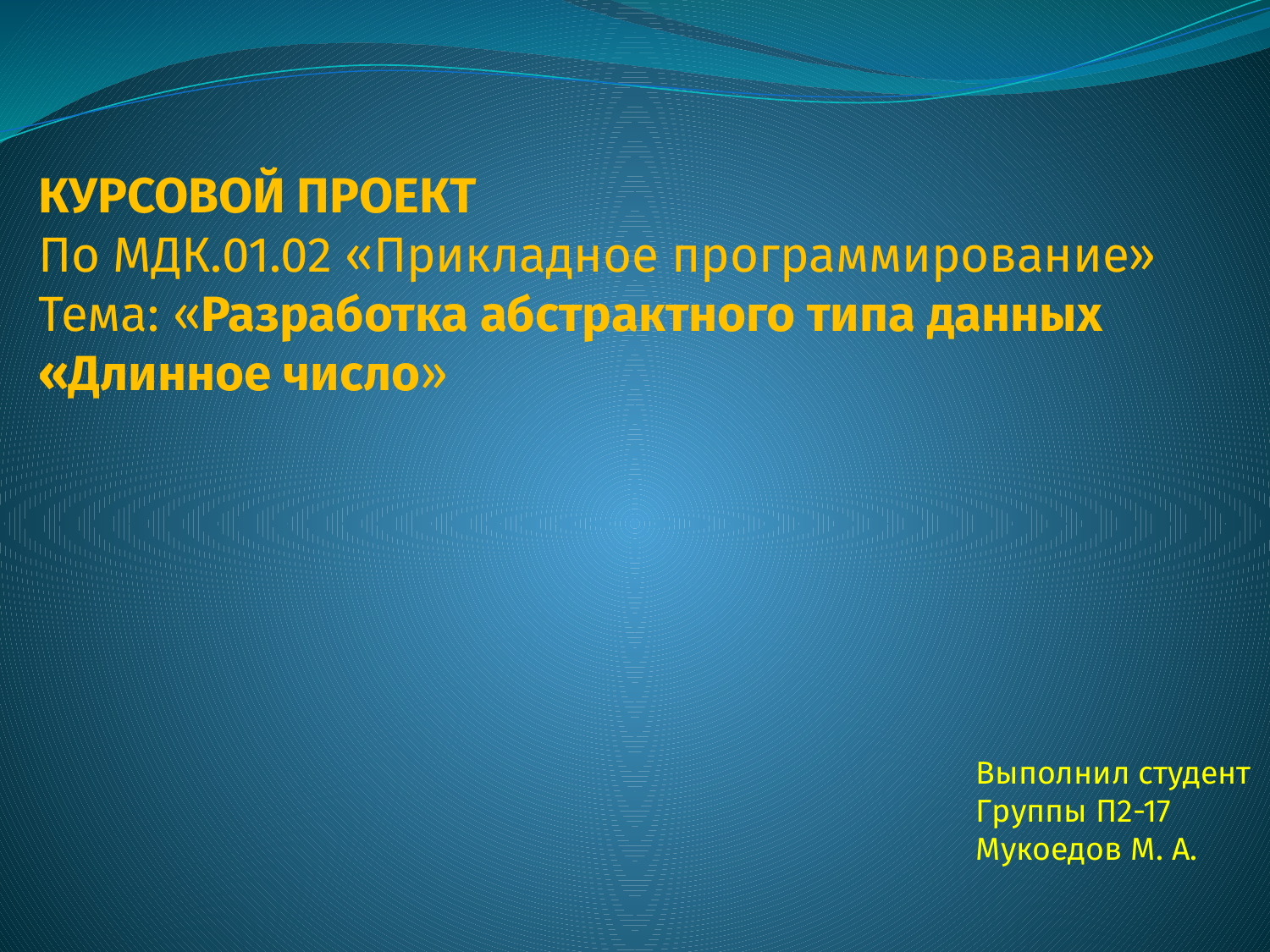

КУРСОВОЙ ПРОЕКТ
По МДК.01.02 «Прикладное программирование»
Тема: «Разработка абстрактного типа данных
«Длинное число»
Выполнил студент
Группы П2-17
Мукоедов М. А.